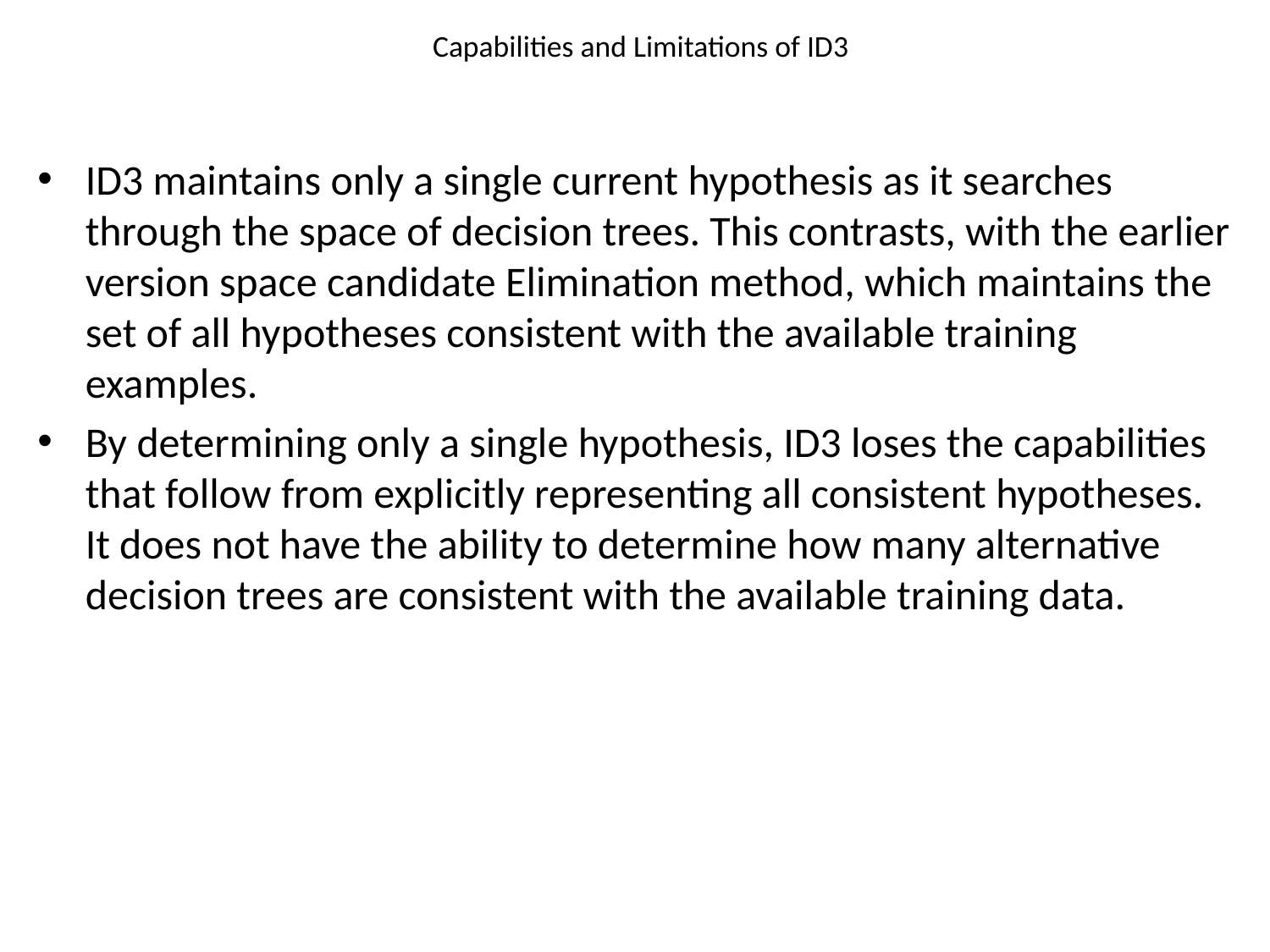

# Capabilities and Limitations of ID3
ID3 maintains only a single current hypothesis as it searches through the space of decision trees. This contrasts, with the earlier version space candidate Elimination method, which maintains the set of all hypotheses consistent with the available training examples.
By determining only a single hypothesis, ID3 loses the capabilities that follow from explicitly representing all consistent hypotheses. It does not have the ability to determine how many alternative decision trees are consistent with the available training data.